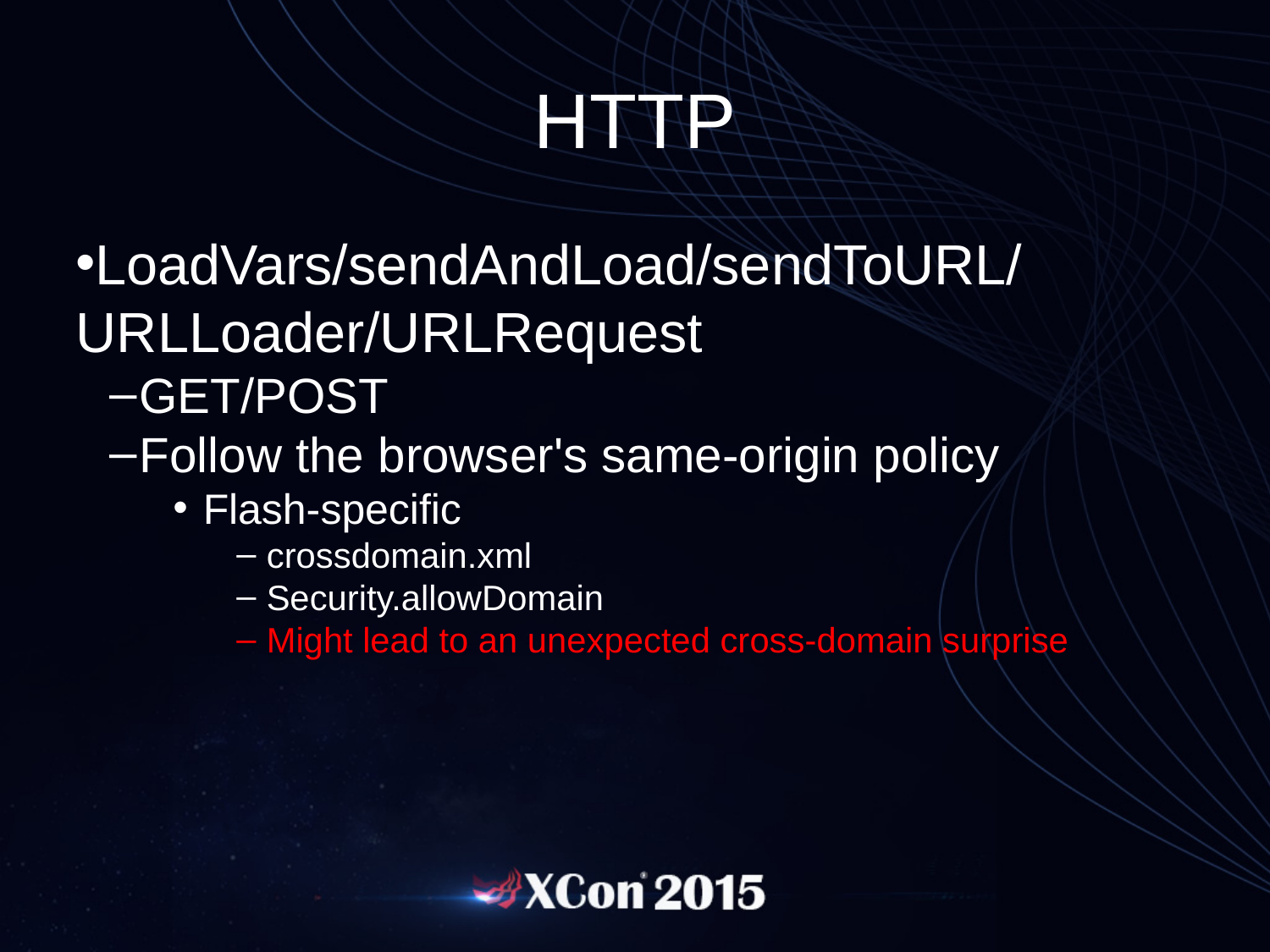

HTTP
LoadVars/sendAndLoad/sendToURL/URLLoader/URLRequest
GET/POST
Follow the browser's same-origin policy
Flash-specific
crossdomain.xml
Security.allowDomain
Might lead to an unexpected cross-domain surprise